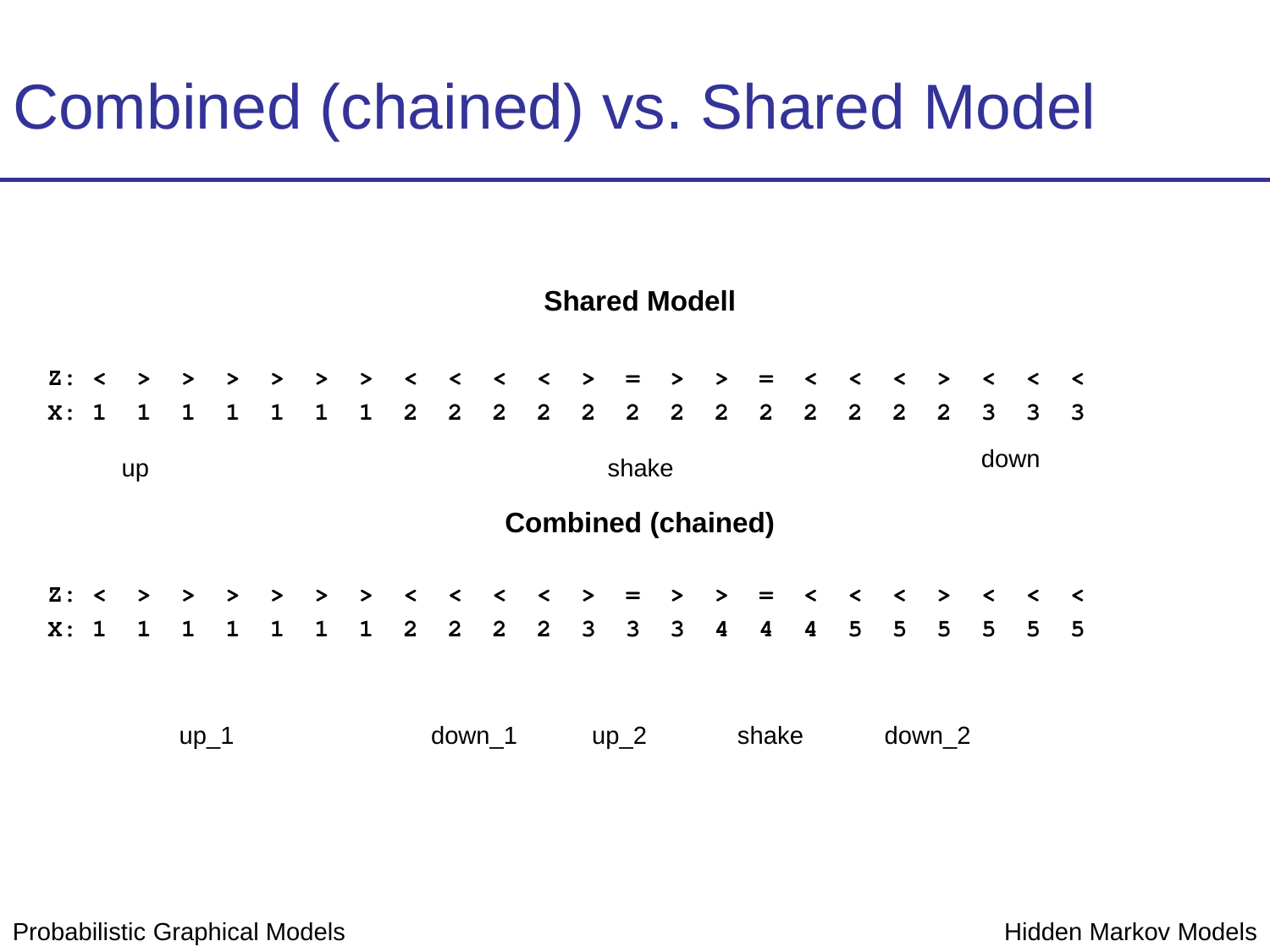

# Combined (chained) vs. Shared Model
Shared Modell

Z: <  >  >  >  >  >  >  <  <  <  <  >  =  >  >  =  <  <  <  >  <  <  <
X: 1  1  1  1  1  1  1  2  2  2  2  2  2  2  2  2  2  2  2  2  3  3  3

Combined (chained)

Z: <  >  >  >  >  >  >  <  <  <  <  >  =  >  >  =  <  <  <  >  <  <  <
X: 1  1  1  1  1  1  1  2  2  2  2  3  3  3  4  4  4  5  5  5  5  5  5

down
up
shake
up_1
down_1
up_2
shake
down_2